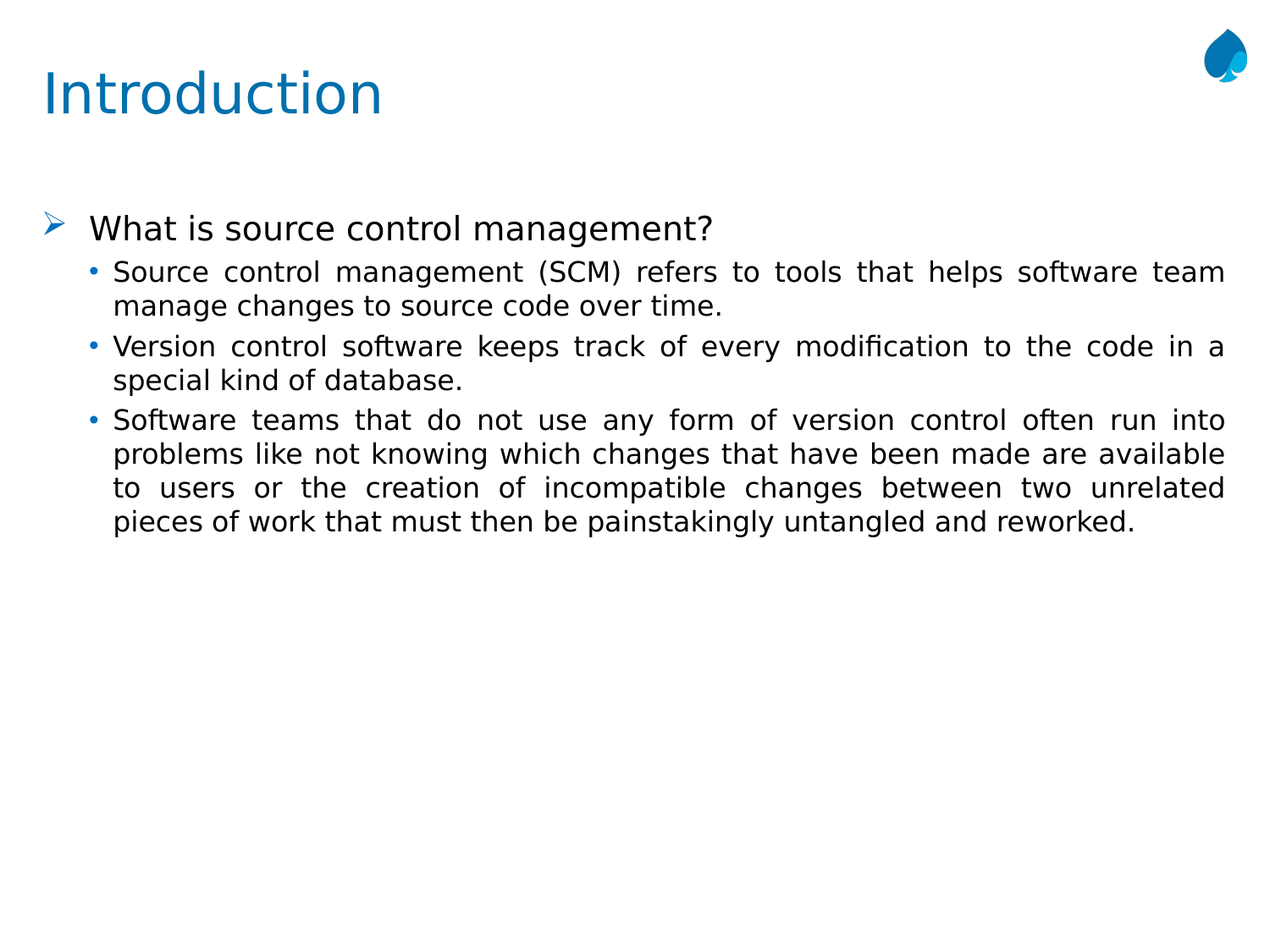

# Introduction
What is source control management?
Source control management (SCM) refers to tools that helps software team manage changes to source code over time.
Version control software keeps track of every modification to the code in a special kind of database.
Software teams that do not use any form of version control often run into problems like not knowing which changes that have been made are available to users or the creation of incompatible changes between two unrelated pieces of work that must then be painstakingly untangled and reworked.